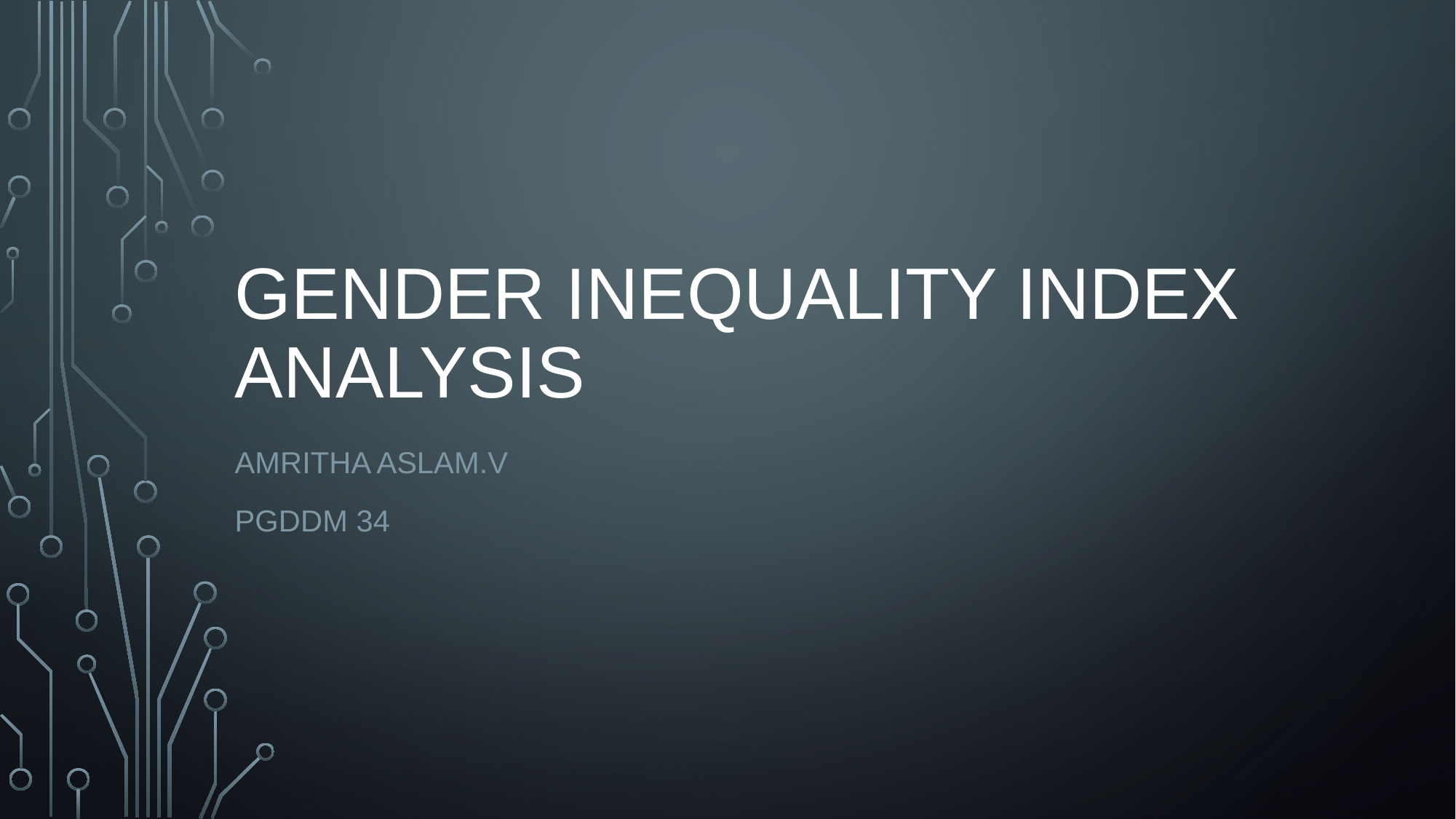

# Gender Inequality Index  Analysis
Amritha aslam.v
Pgddm 34